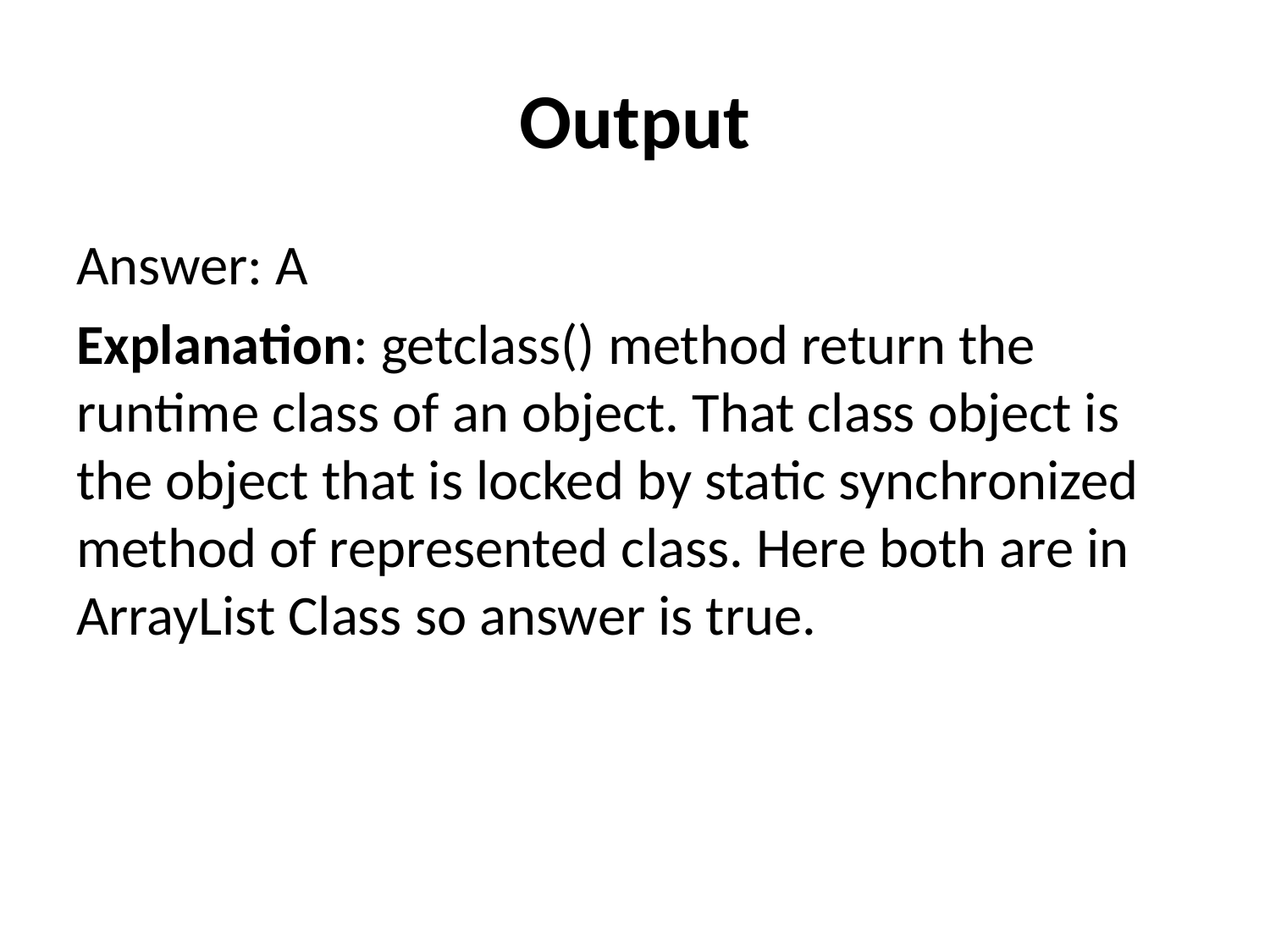

# Output
Answer: A
Explanation: getclass() method return the runtime class of an object. That class object is the object that is locked by static synchronized method of represented class. Here both are in ArrayList Class so answer is true.